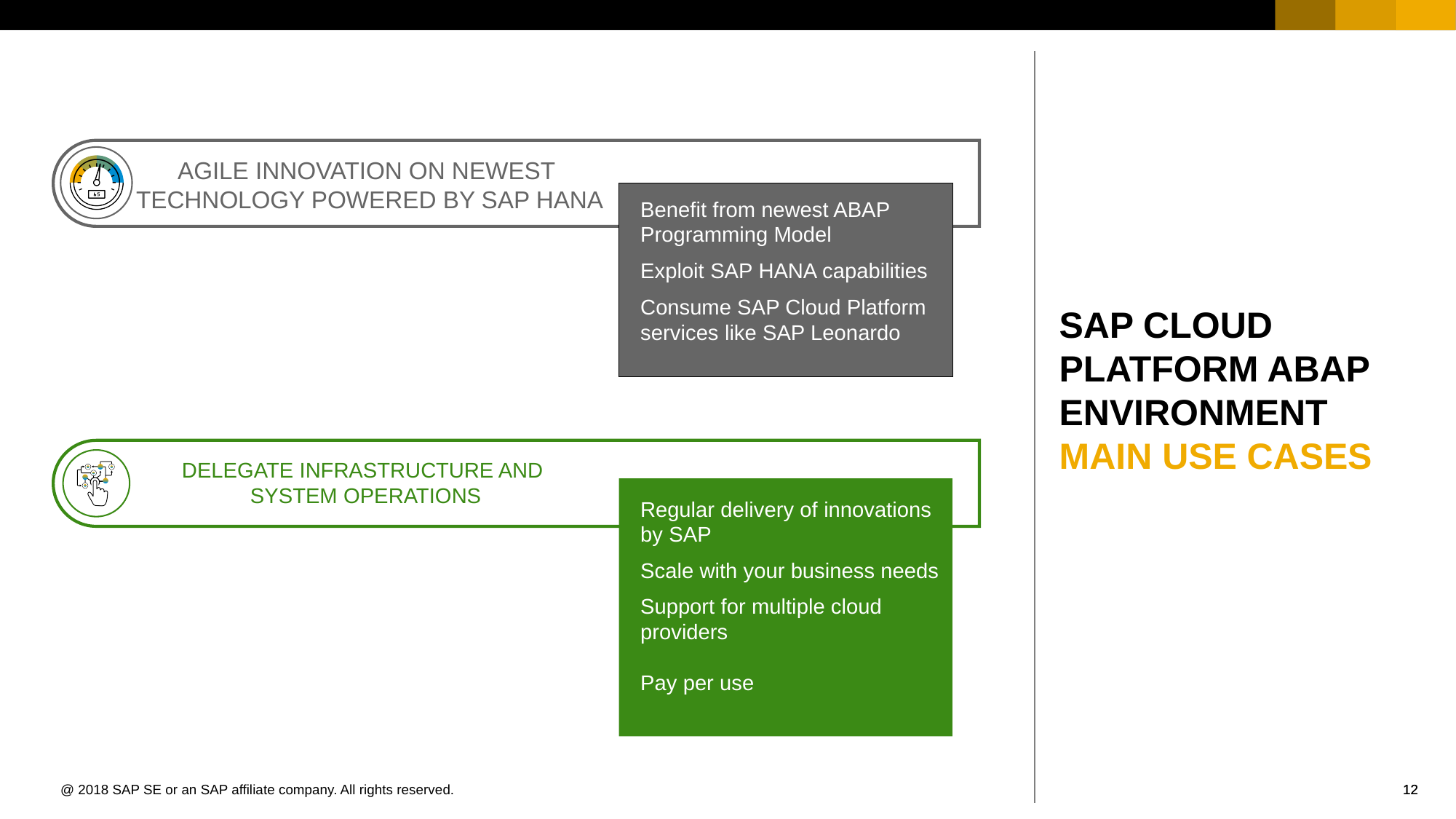

AGILE INNOVATION ON NEWEST
TECHNOLOGY POWERED BY SAP HANA
DELEGATE INFRASTRUCTURE AND
SYSTEM OPERATIONS
Benefit from newest ABAP Programming Model
Exploit SAP HANA capabilities
Consume SAP Cloud Platform services like SAP Leonardo

SAP CLOUD PLATFORM ABAP ENVIRONMENT
MAIN USE CASES
Regular delivery of innovations by SAP
Scale with your business needs
Support for multiple cloud providers
Pay per use